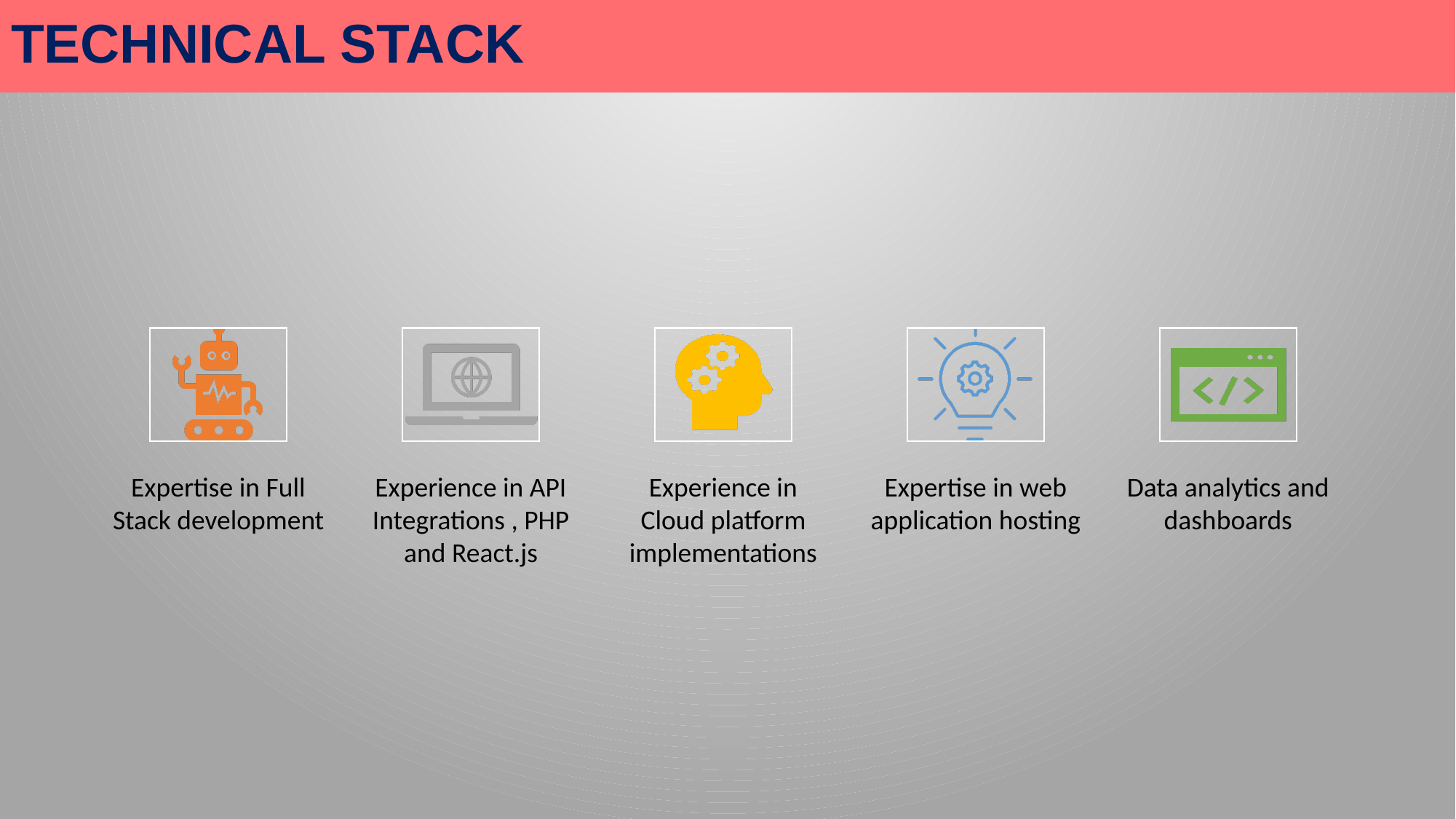

TECHNICAL STACK
Expertise in Full Stack development
Experience in API Integrations , PHP and React.js
Experience in Cloud platform implementations
Expertise in web application hosting
Data analytics and dashboards